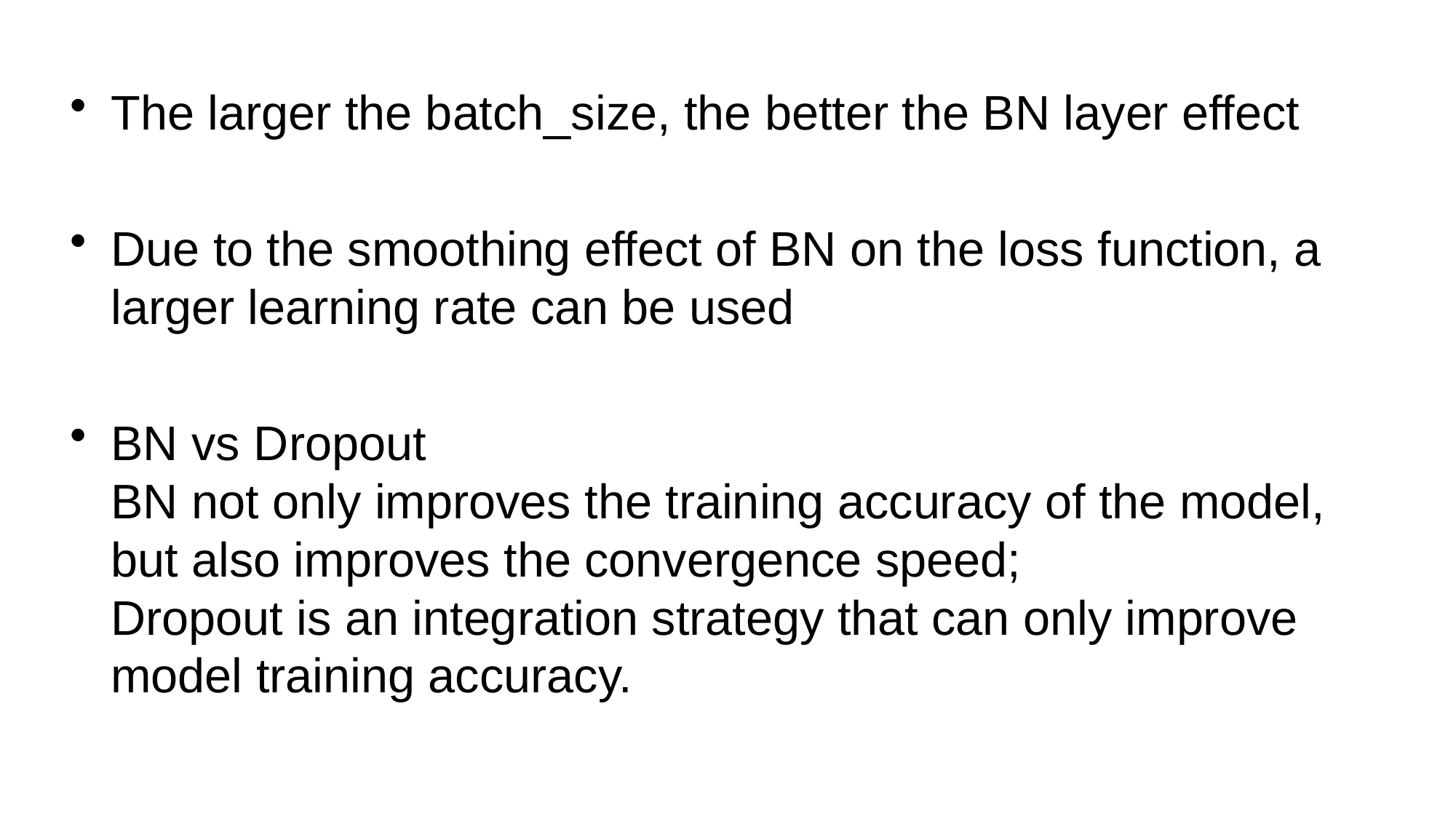

The larger the batch_size, the better the BN layer effect

Due to the smoothing effect of BN on the loss function, a larger learning rate can be used

BN vs Dropout
BN not only improves the training accuracy of the model, but also improves the convergence speed;
Dropout is an integration strategy that can only improve model training accuracy.